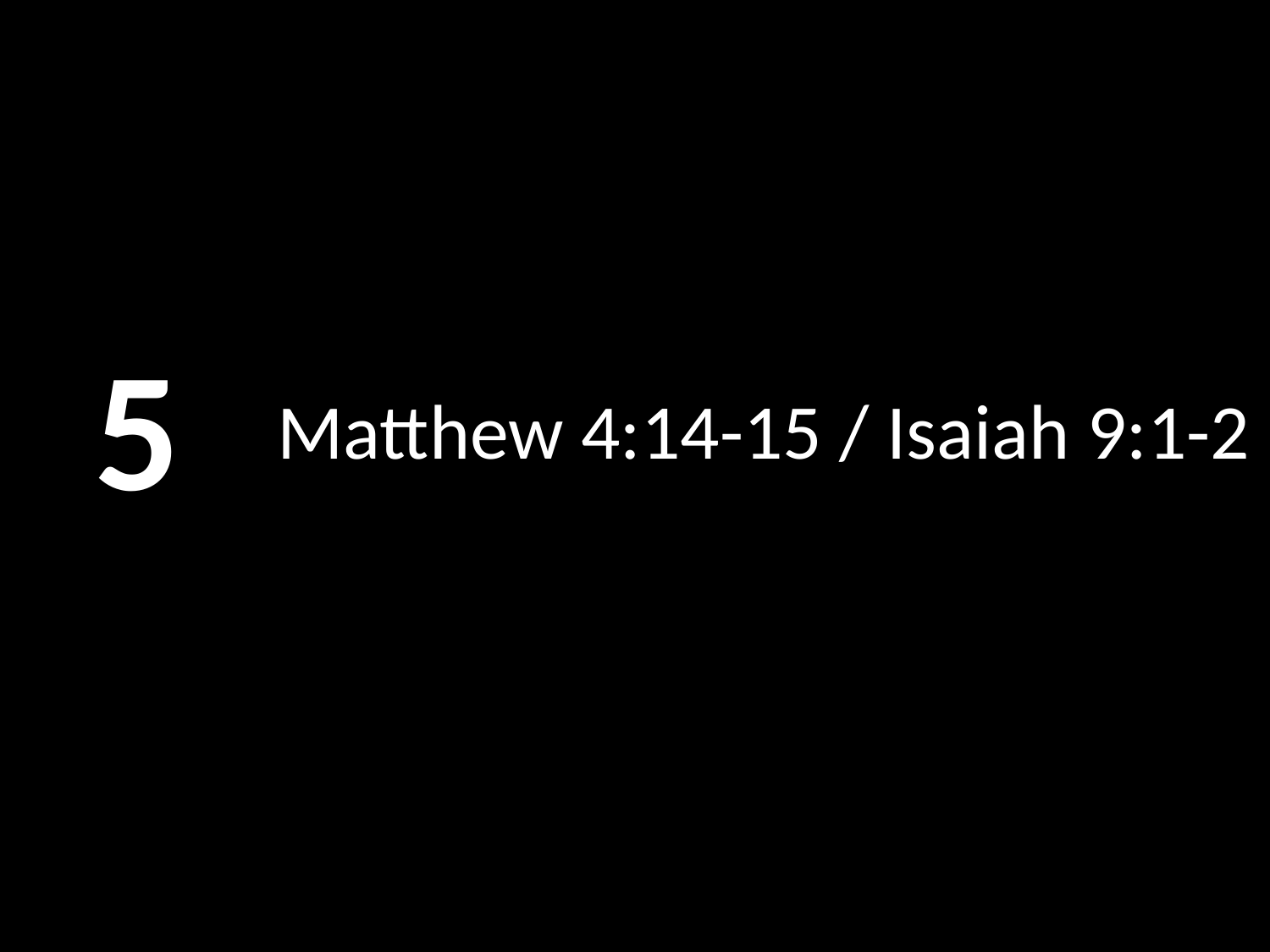

5
# Matthew 4:14-15 / Isaiah 9:1-2